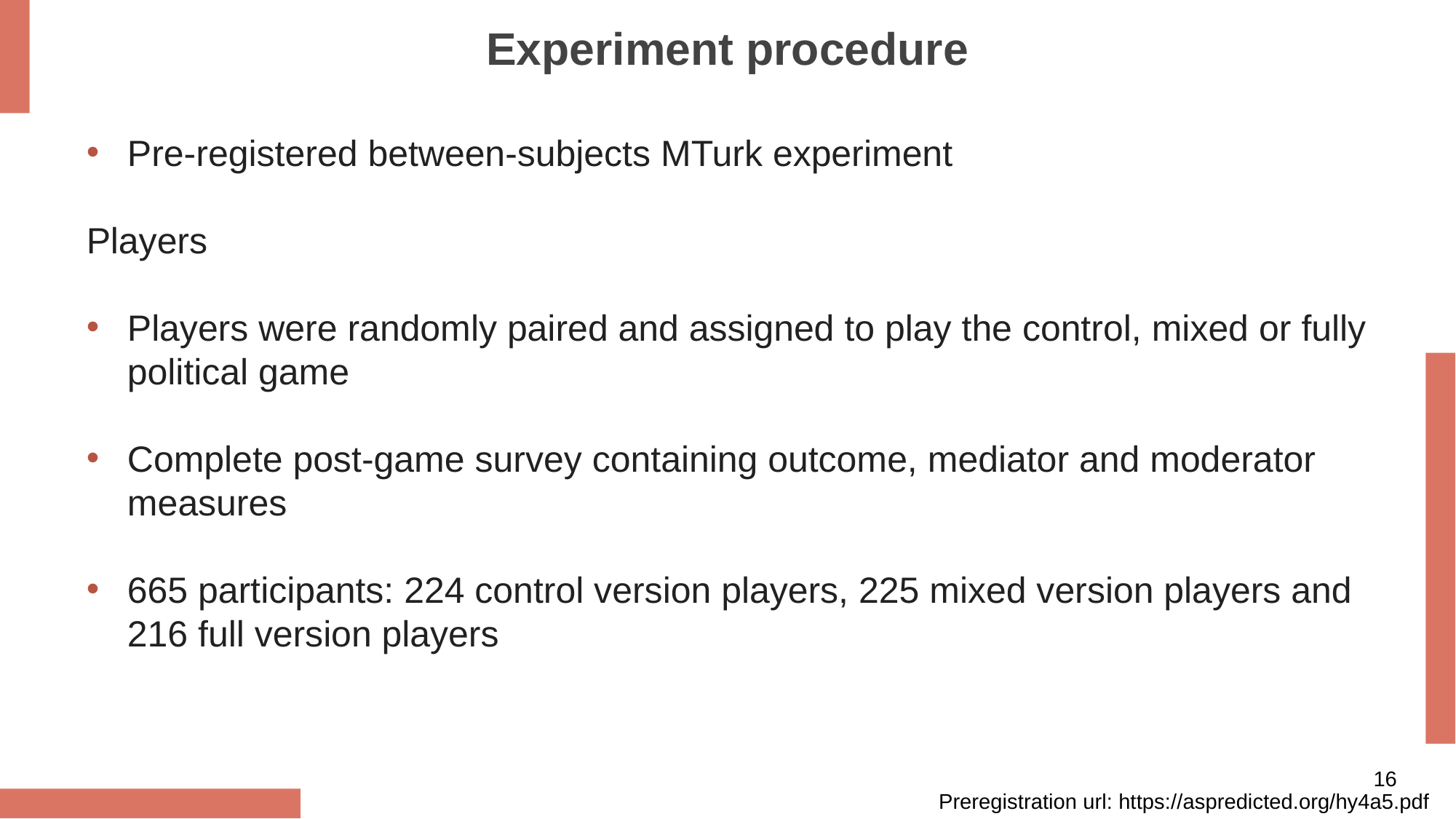

# Experiment procedure
Pre-registered between-subjects MTurk experiment

Players

Players were randomly paired and assigned to play the control, mixed or fully political game

Complete post-game survey containing outcome, mediator and moderator measures

665 participants: 224 control version players, 225 mixed version players and 216 full version players

16
Preregistration url: https://aspredicted.org/hy4a5.pdf